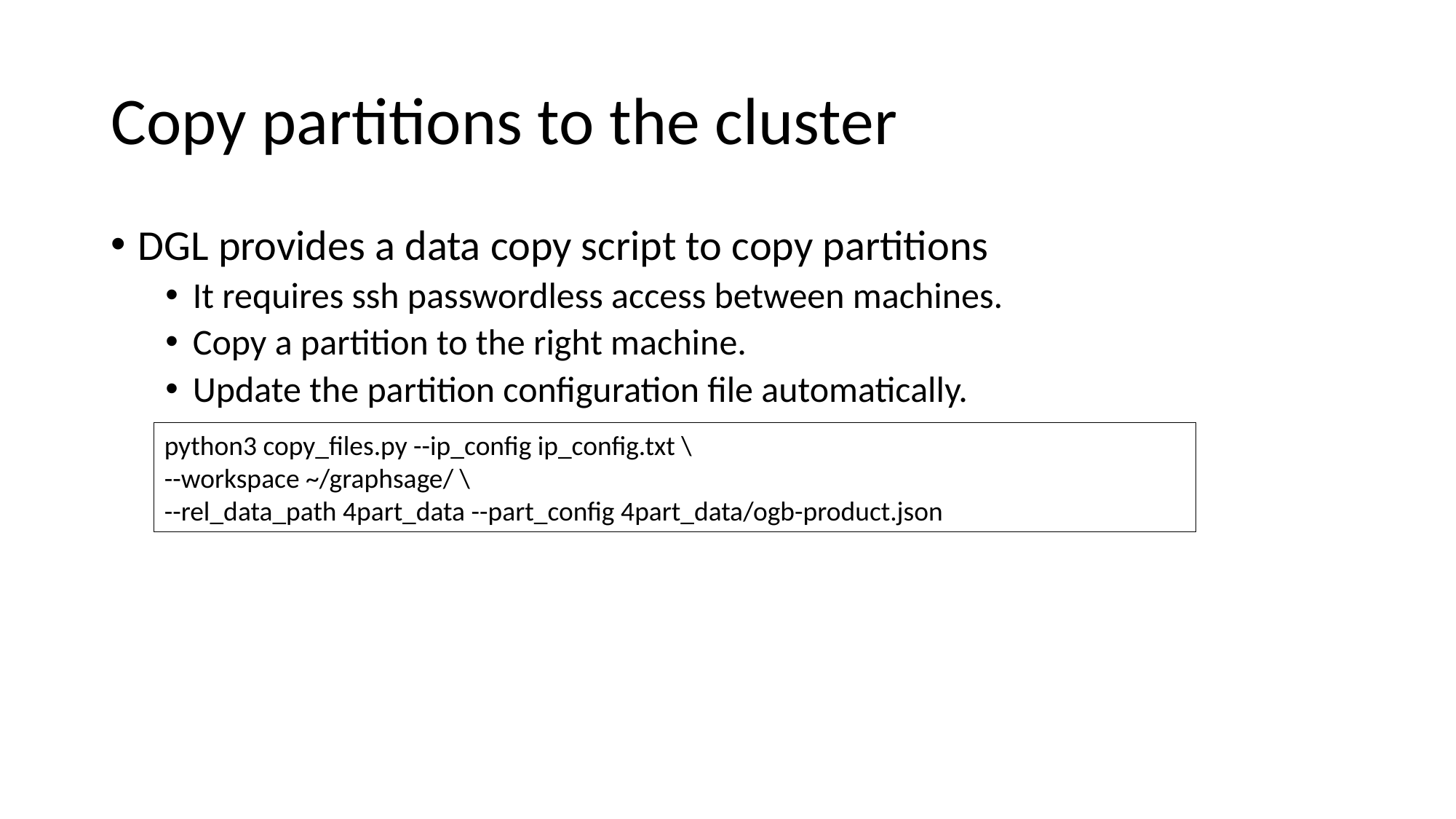

# Copy partitions to the cluster
DGL provides a data copy script to copy partitions
It requires ssh passwordless access between machines.
Copy a partition to the right machine.
Update the partition configuration file automatically.
python3 copy_files.py --ip_config ip_config.txt \
--workspace ~/graphsage/ \
--rel_data_path 4part_data --part_config 4part_data/ogb-product.json